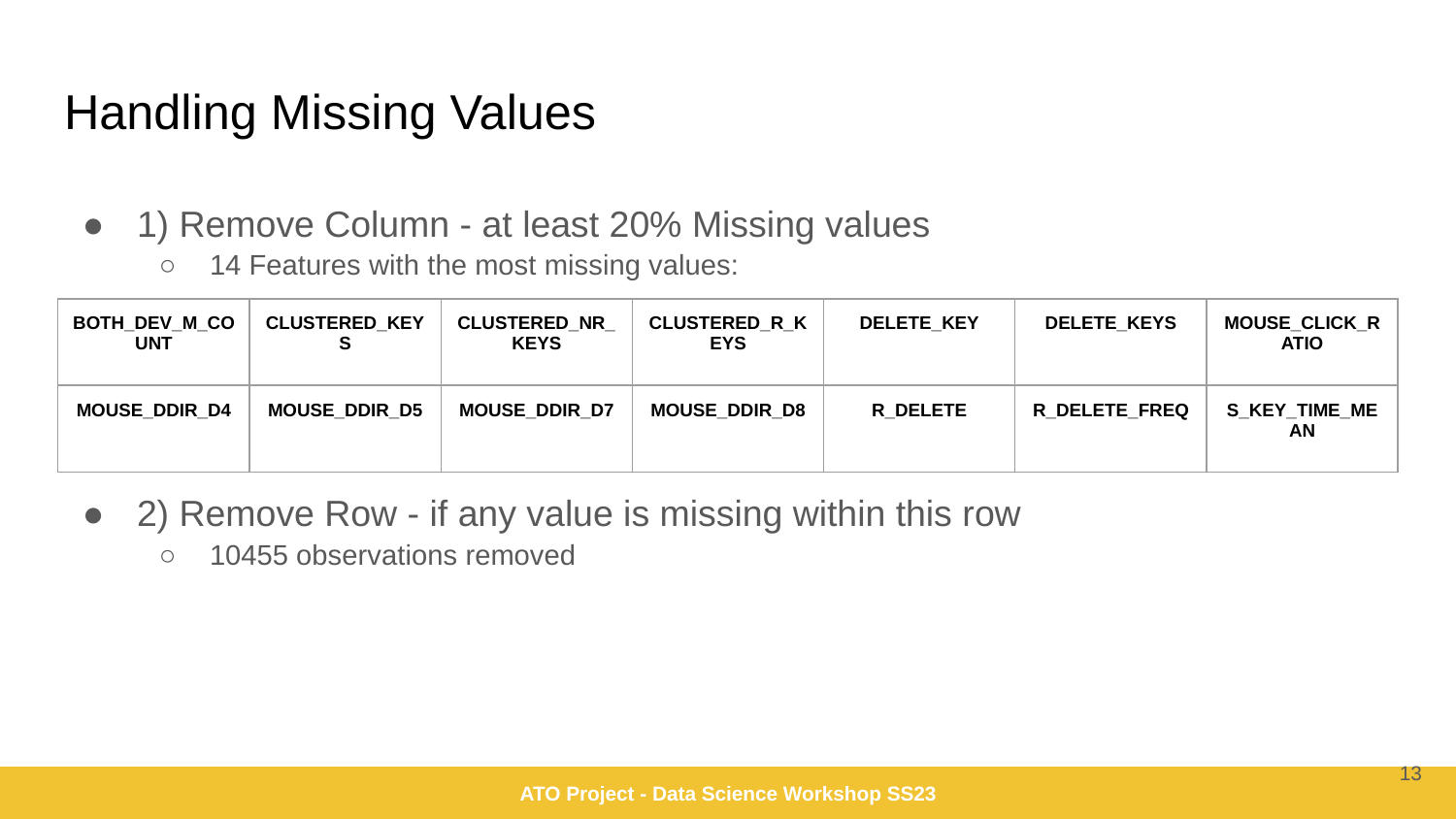

# Handling Missing Values
1) Remove Column - at least 20% Missing values
14 Features with the most missing values:

2) Remove Row - if any value is missing within this row
10455 observations removed
| BOTH\_DEV\_M\_COUNT | CLUSTERED\_KEYS | CLUSTERED\_NR\_KEYS | CLUSTERED\_R\_KEYS | DELETE\_KEY | DELETE\_KEYS | MOUSE\_CLICK\_RATIO |
| --- | --- | --- | --- | --- | --- | --- |
| MOUSE\_DDIR\_D4 | MOUSE\_DDIR\_D5 | MOUSE\_DDIR\_D7 | MOUSE\_DDIR\_D8 | R\_DELETE | R\_DELETE\_FREQ | S\_KEY\_TIME\_MEAN |
13